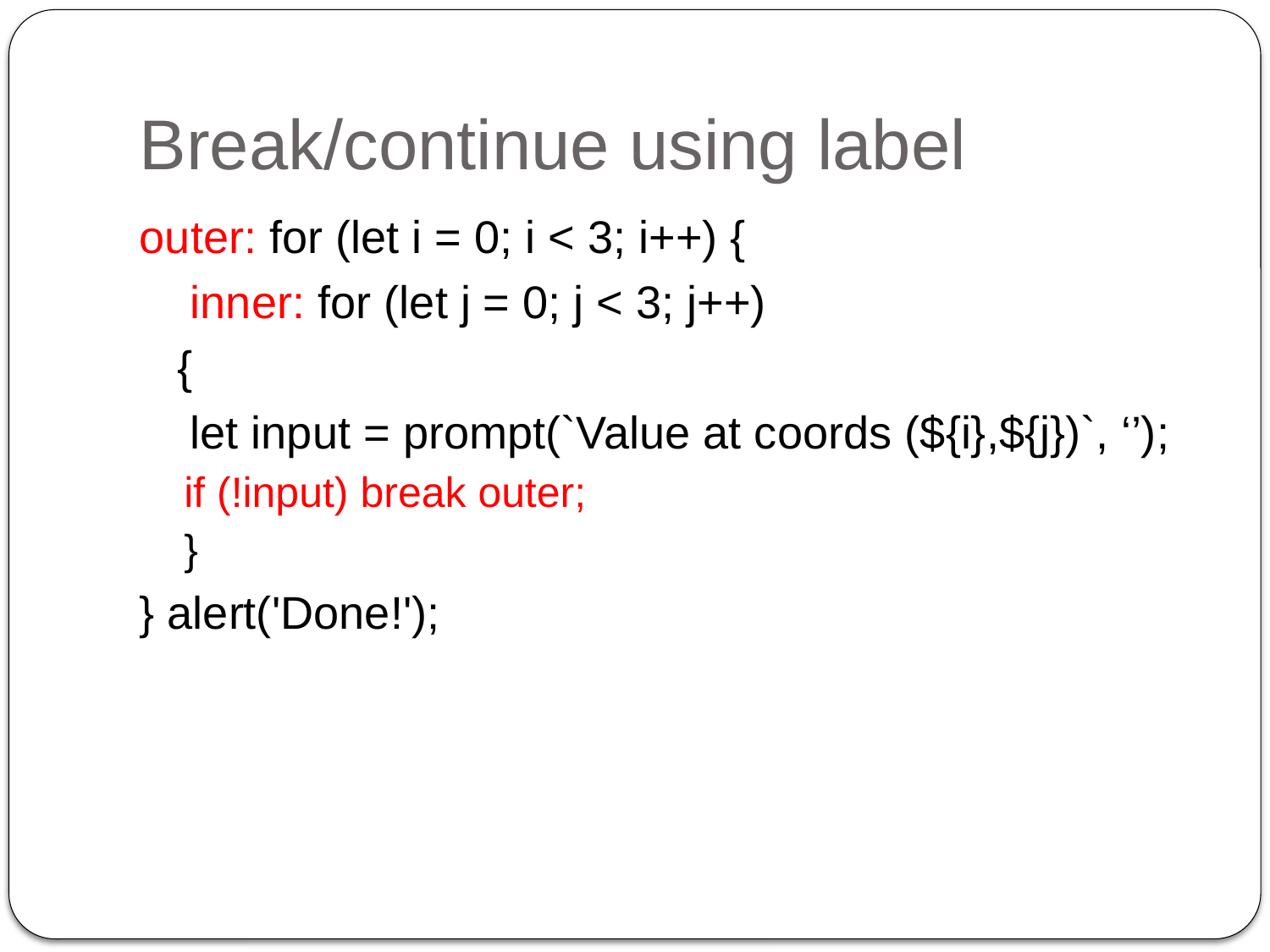

# Break/continue using label
outer: for (let i = 0; i < 3; i++) {
    inner: for (let j = 0; j < 3; j++)
   {
    let input = prompt(`Value at coords (${i},${j})`, ‘’);
if (!input) break outer;
}
} alert('Done!');